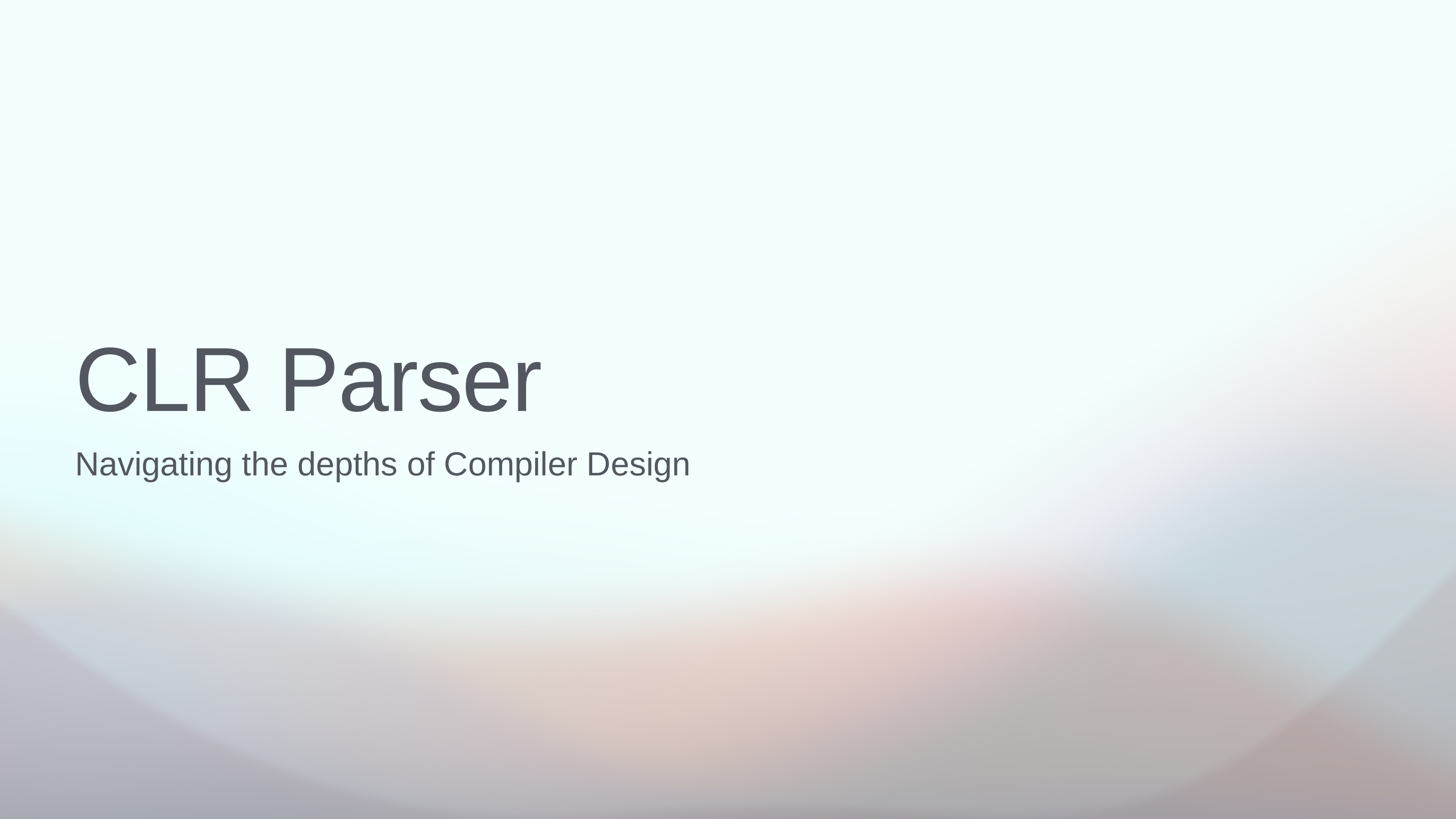

# CLR Parser
Navigating the depths of Compiler Design